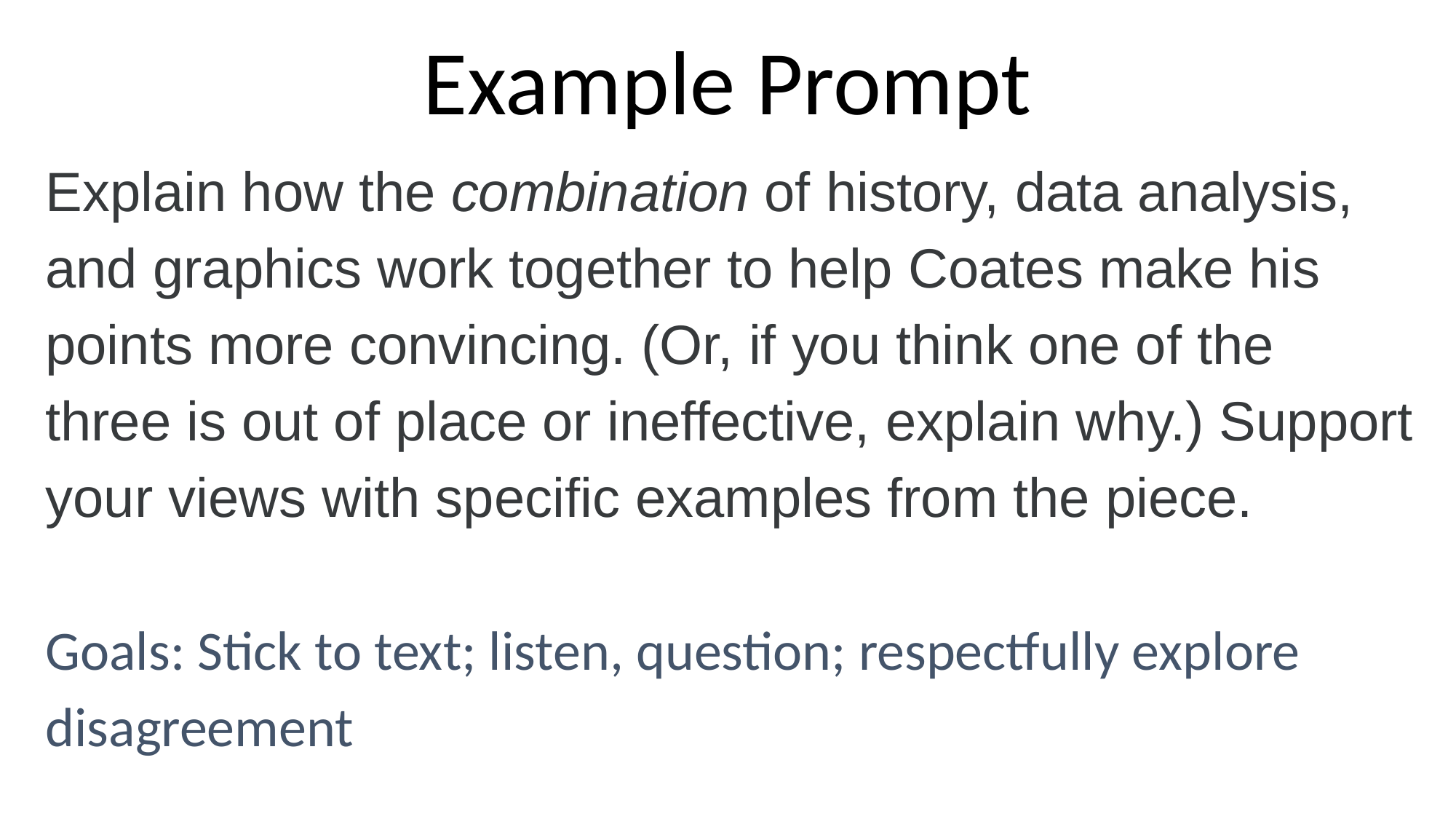

# Example Prompt
Explain how the combination of history, data analysis, and graphics work together to help Coates make his points more convincing. (Or, if you think one of the three is out of place or ineffective, explain why.) Support your views with specific examples from the piece.

Goals: Stick to text; listen, question; respectfully explore disagreement